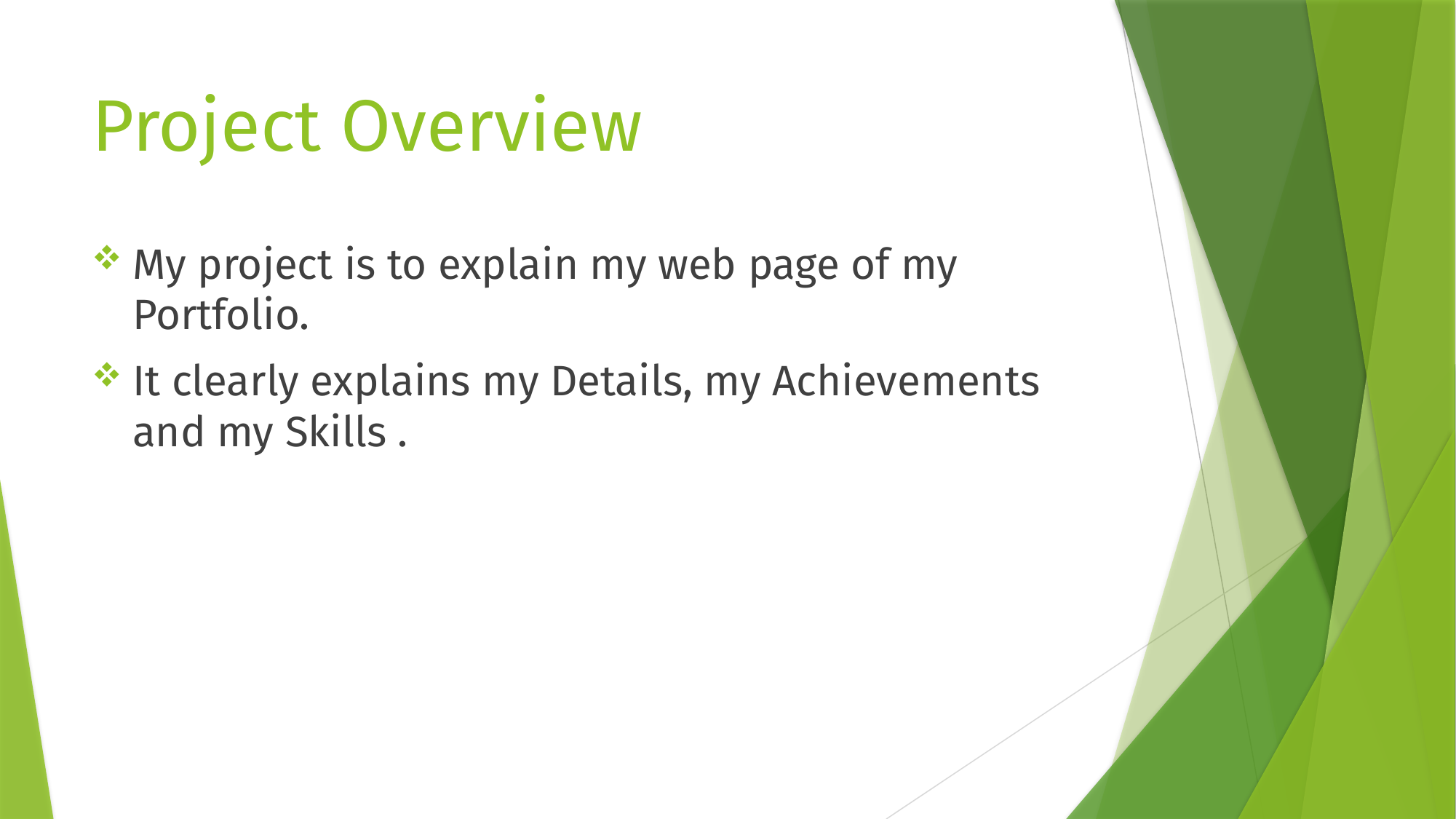

# Project Overview
My project is to explain my web page of my Portfolio.
It clearly explains my Details, my Achievements and my Skills .